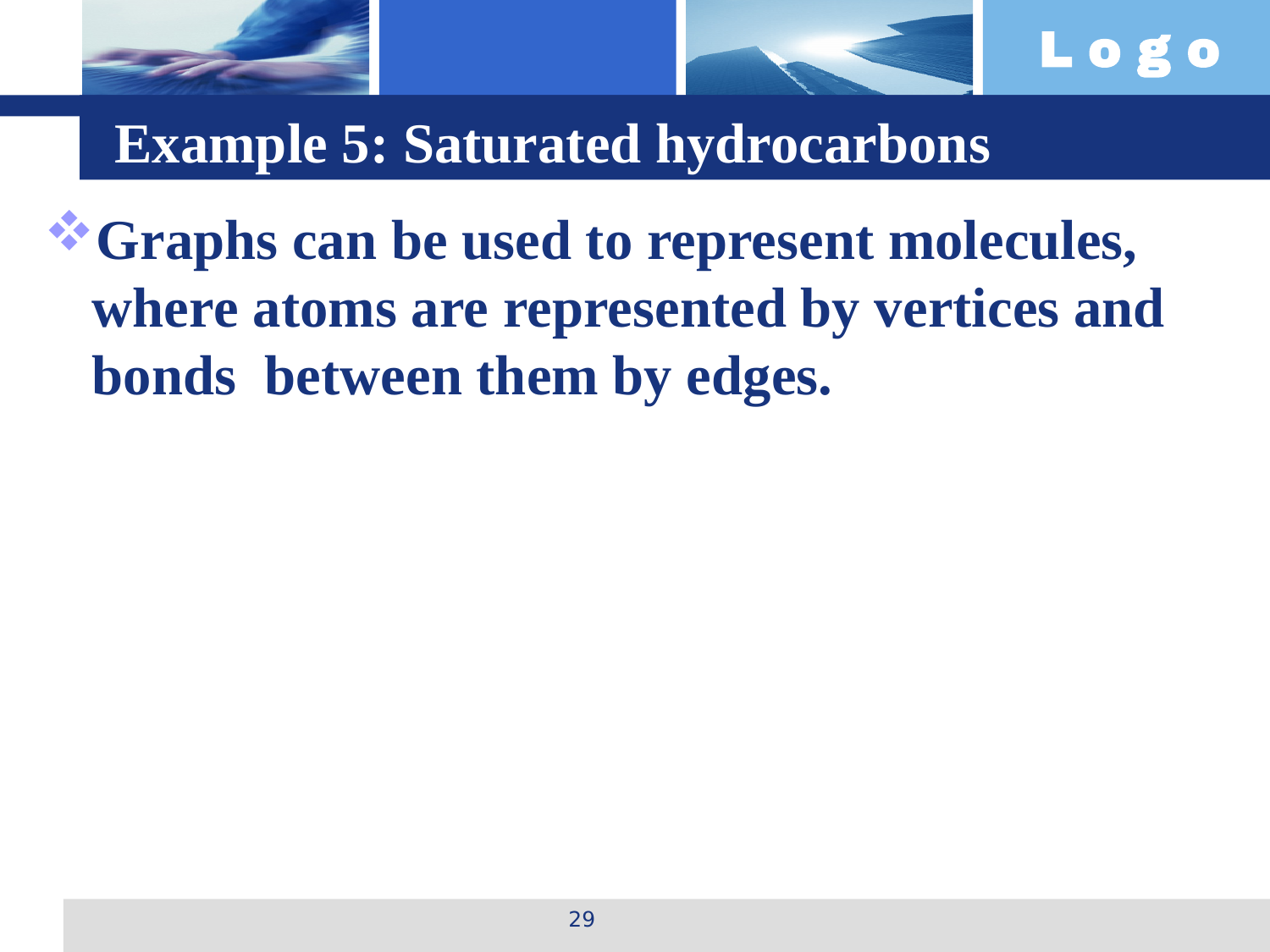

# Example 5: Saturated hydrocarbons
Graphs can be used to represent molecules, where atoms are represented by vertices and bonds  between them by edges.
29